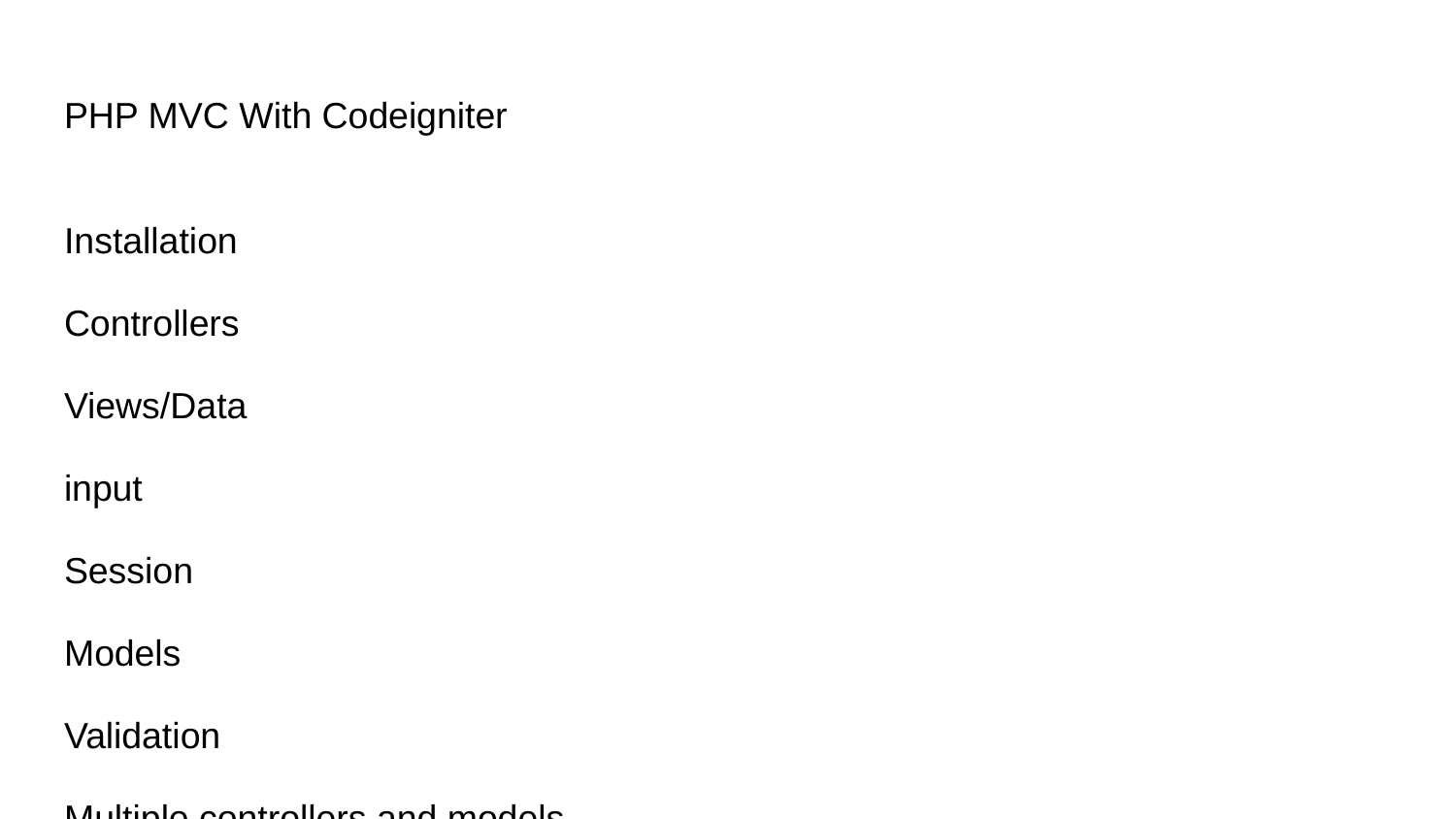

# PHP MVC With Codeigniter
Installation
Controllers
Views/Data
input
Session
Models
Validation
Multiple controllers and models
ORM